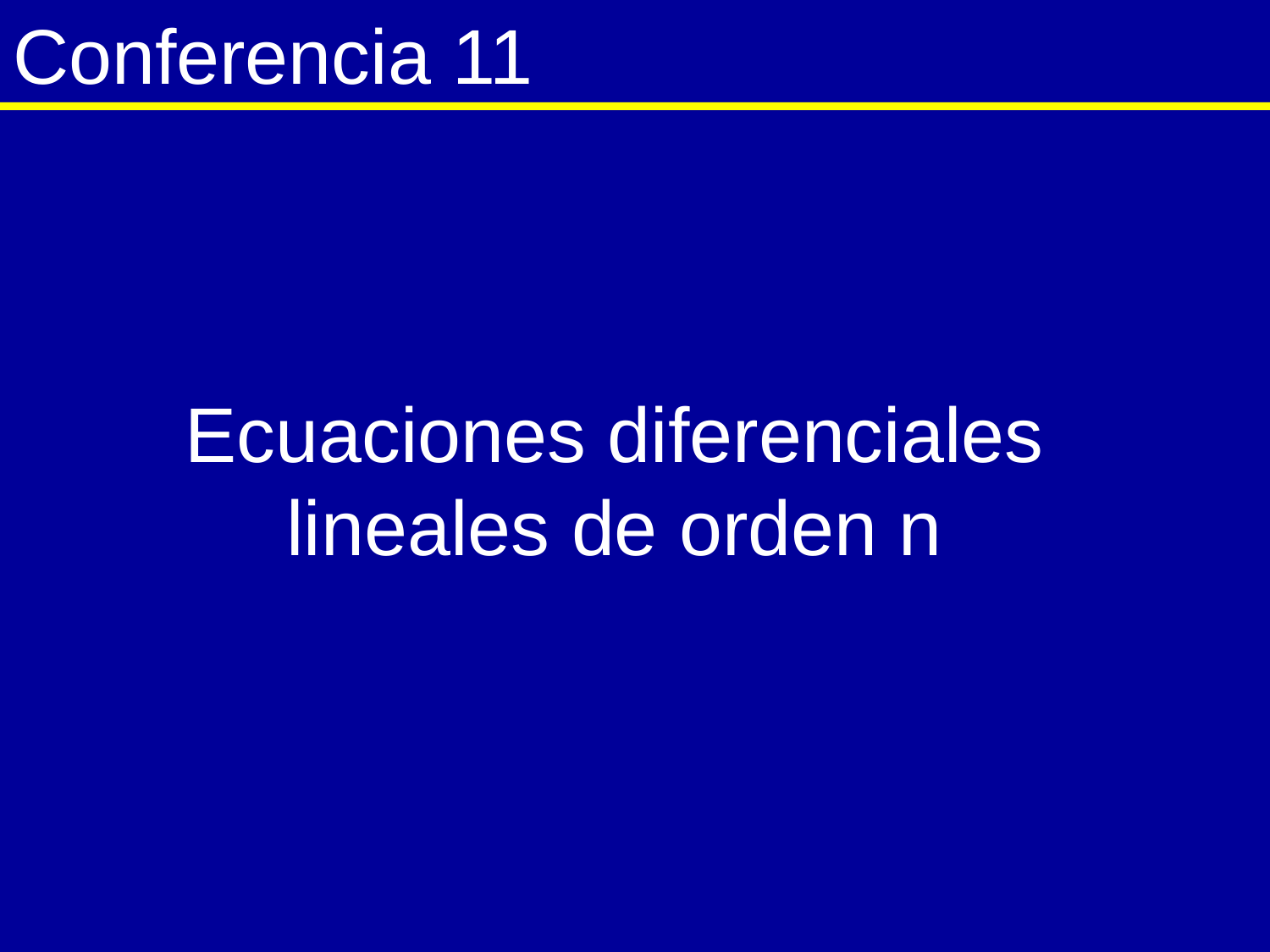

# Conferencia 11

Ecuaciones diferenciales lineales de orden n